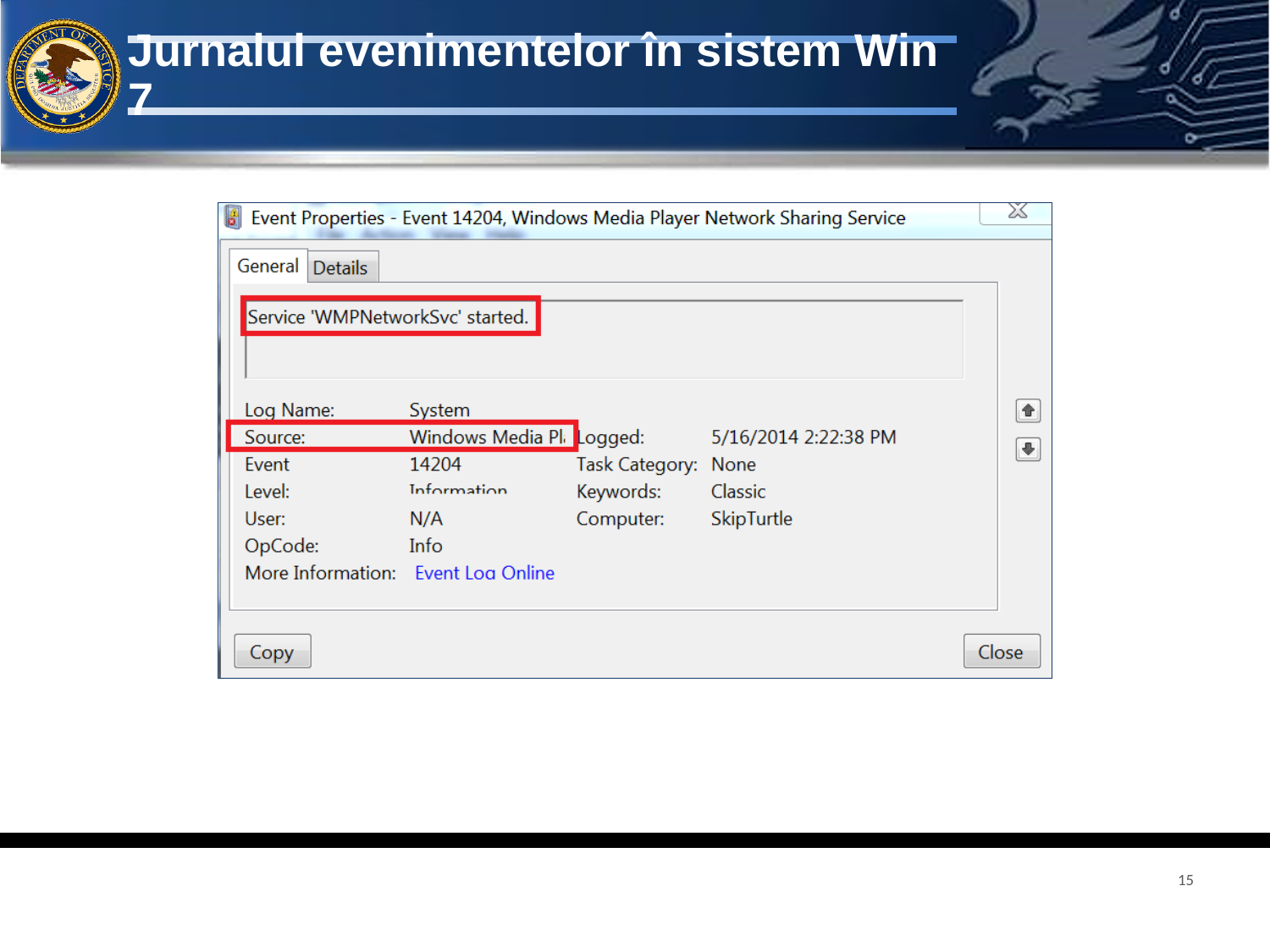

# Jurnalul evenimentelor în sistem Win 7

15